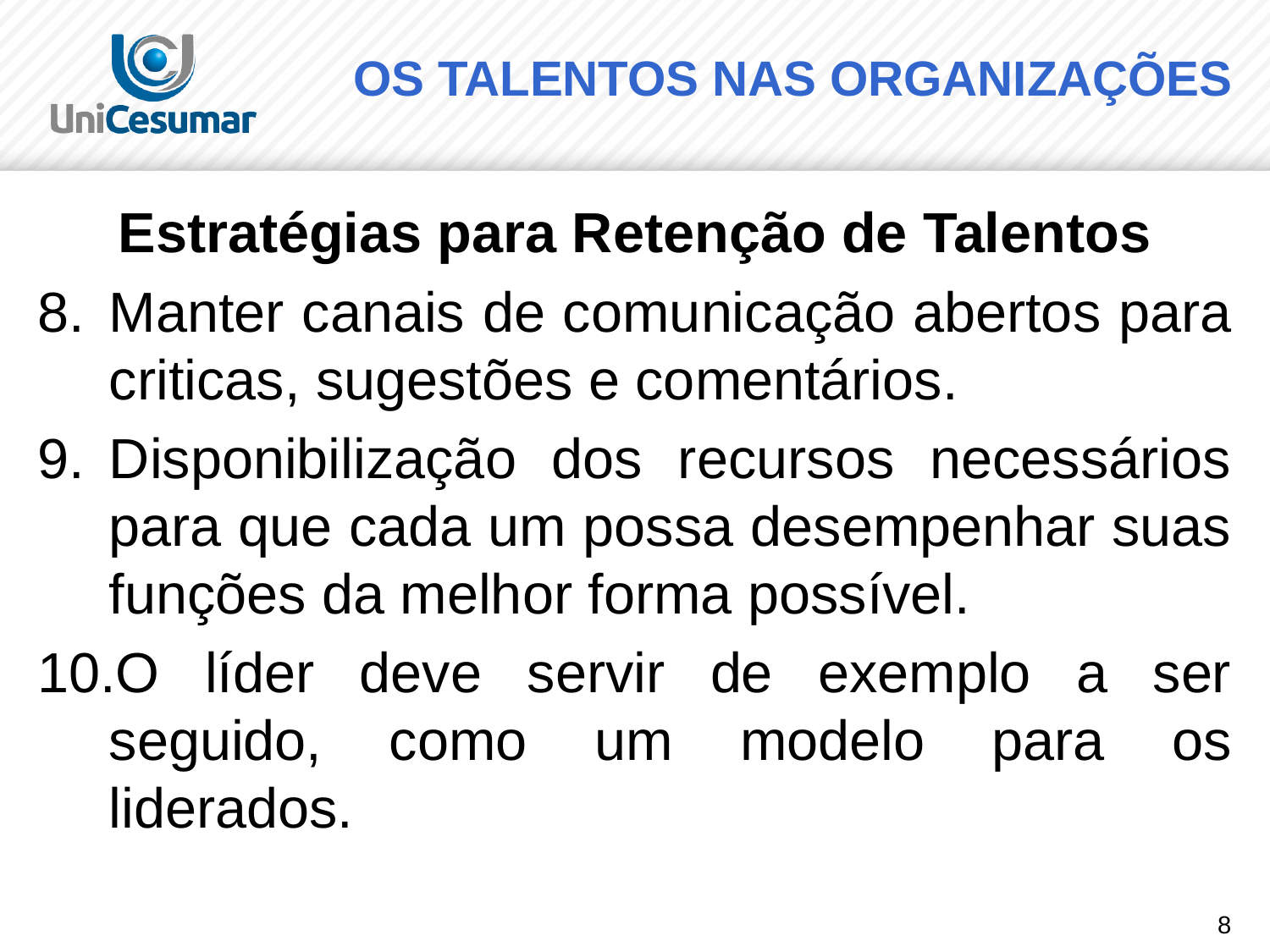

# OS TALENTOS NAS ORGANIZAÇÕES
Estratégias para Retenção de Talentos
Manter canais de comunicação abertos para criticas, sugestões e comentários.
Disponibilização dos recursos necessários para que cada um possa desempenhar suas funções da melhor forma possível.
O líder deve servir de exemplo a ser seguido, como um modelo para os liderados.